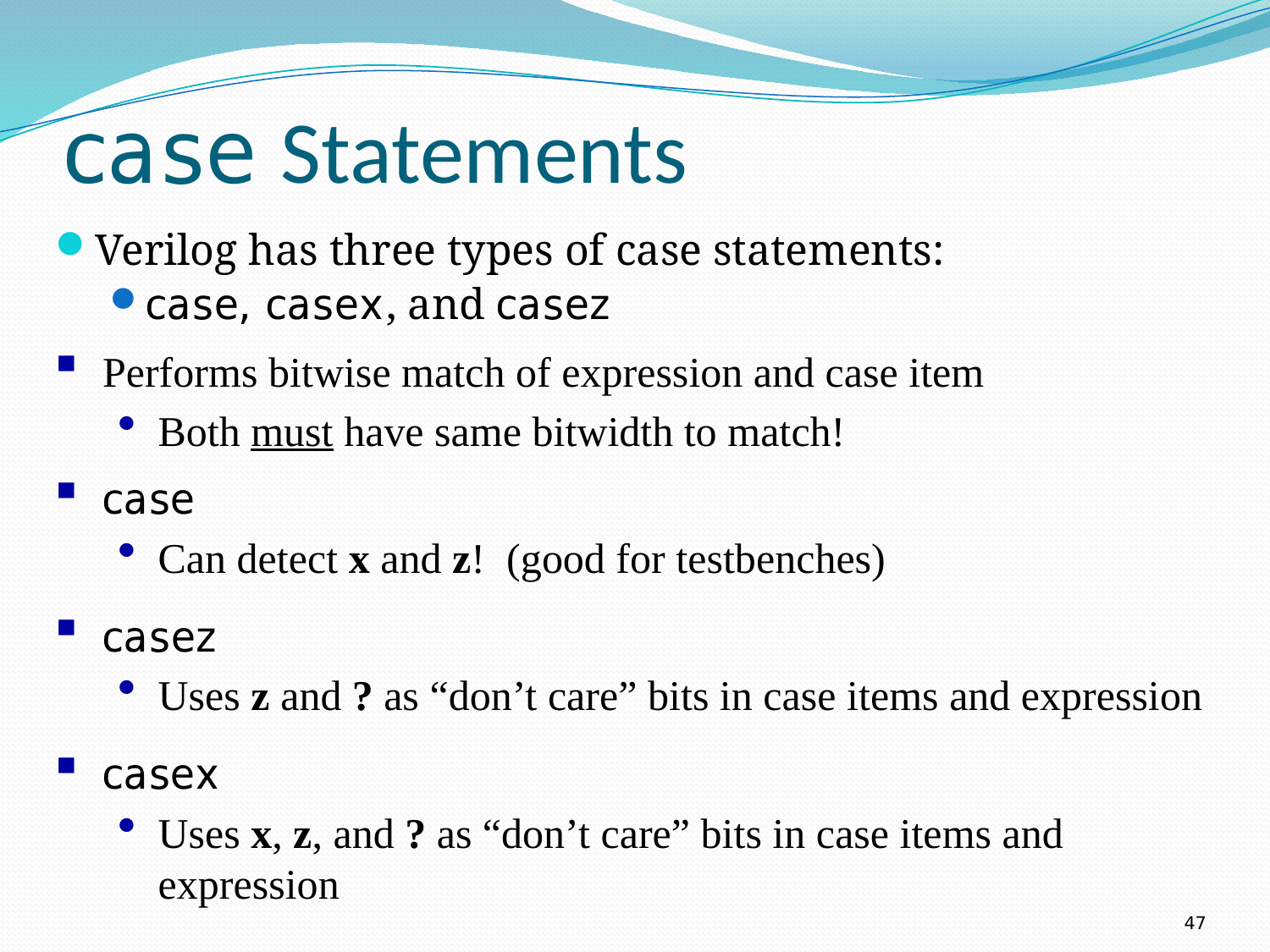

# case Statements
Verilog has three types of case statements:
case, casex, and casez
Performs bitwise match of expression and case item
Both must have same bitwidth to match!
case
Can detect x and z!  (good for testbenches)

casez
Uses z and ? as “don’t care” bits in case items and expression
casex
Uses x, z, and ? as “don’t care” bits in case items and expression
47